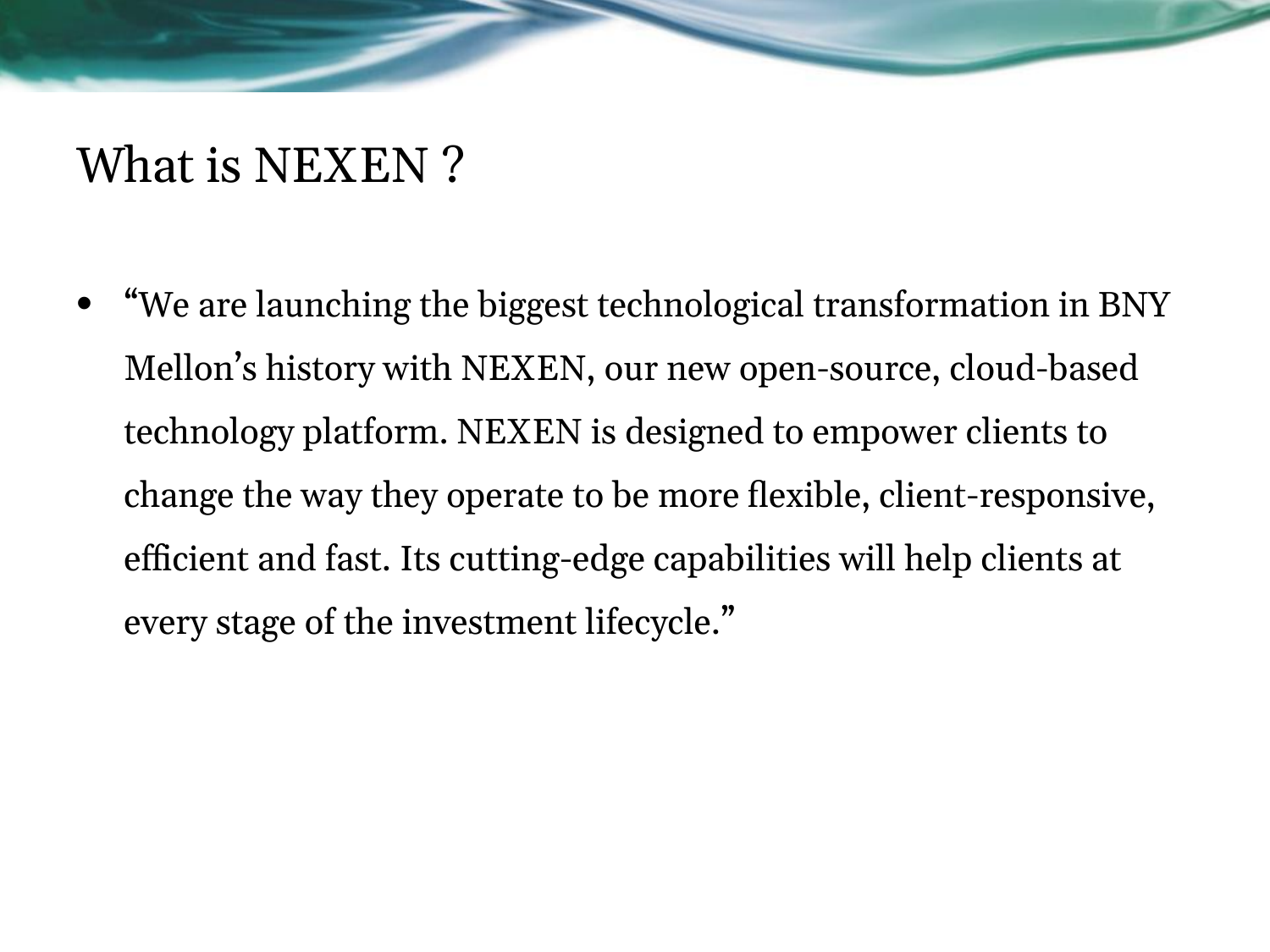

# What is NEXEN ?
“We are launching the biggest technological transformation in BNY Mellon’s history with NEXEN, our new open-source, cloud-based technology platform. NEXEN is designed to empower clients to change the way they operate to be more flexible, client-responsive, efficient and fast. Its cutting-edge capabilities will help clients at every stage of the investment lifecycle.”